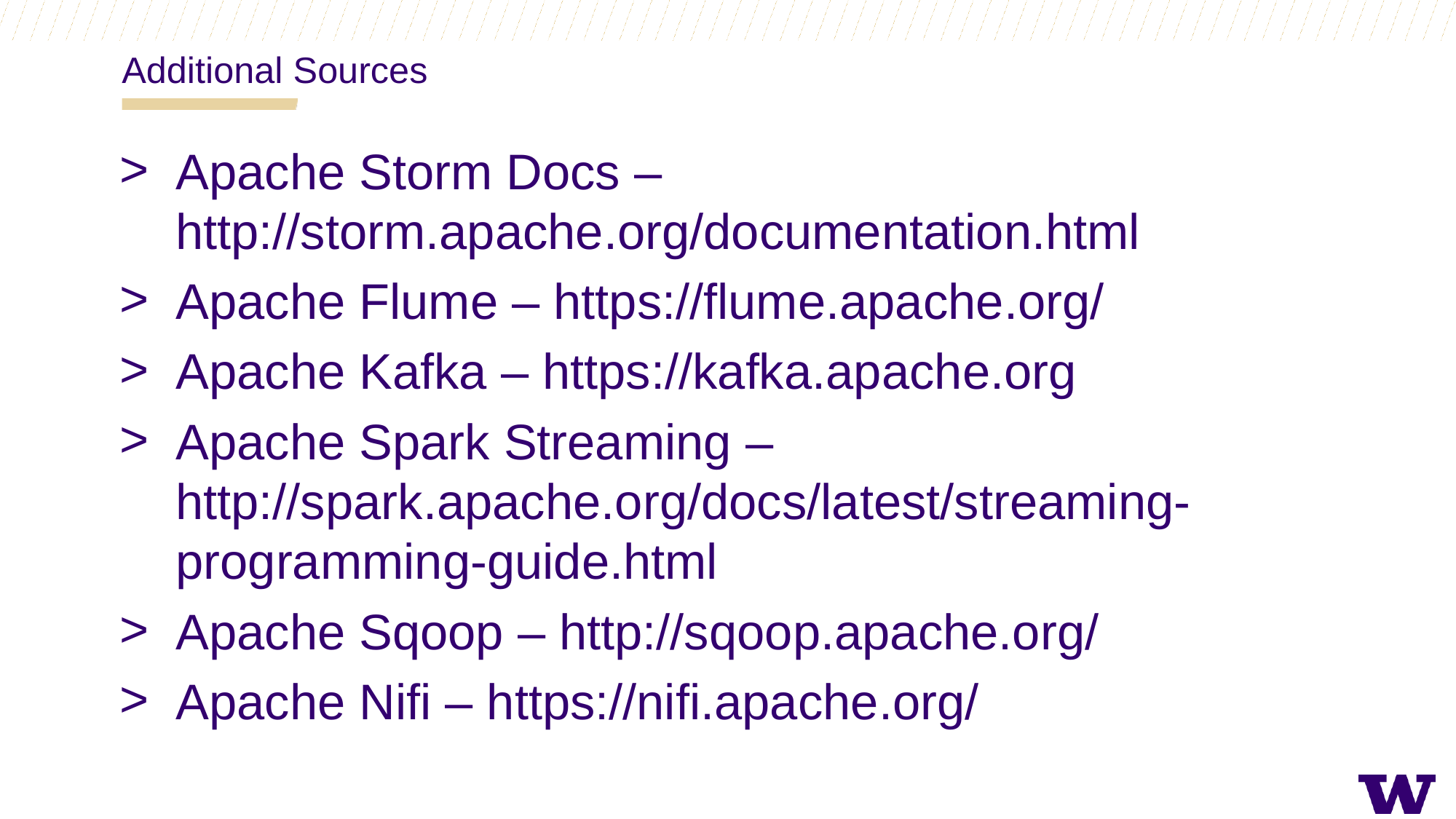

Additional Sources
Apache Storm Docs – http://storm.apache.org/documentation.html
Apache Flume – https://flume.apache.org/
Apache Kafka – https://kafka.apache.org
Apache Spark Streaming – http://spark.apache.org/docs/latest/streaming-programming-guide.html
Apache Sqoop – http://sqoop.apache.org/
Apache Nifi – https://nifi.apache.org/